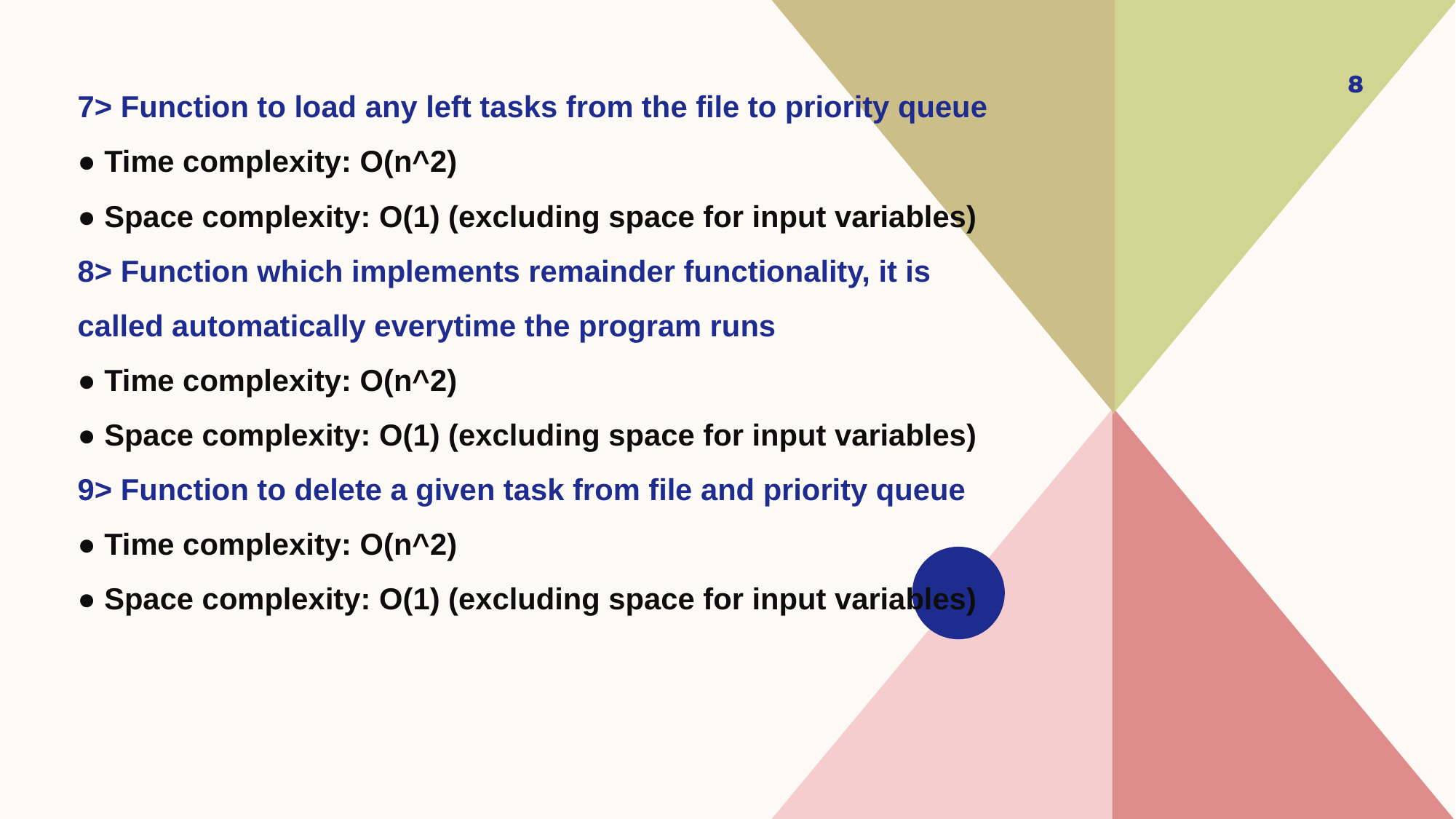

8
7> Function to load any left tasks from the file to priority queue
● Time complexity: O(n^2)
● Space complexity: O(1) (excluding space for input variables)
8> Function which implements remainder functionality, it is called automatically everytime the program runs
● Time complexity: O(n^2)
● Space complexity: O(1) (excluding space for input variables)
9> Function to delete a given task from file and priority queue
● Time complexity: O(n^2)
● Space complexity: O(1) (excluding space for input variables)